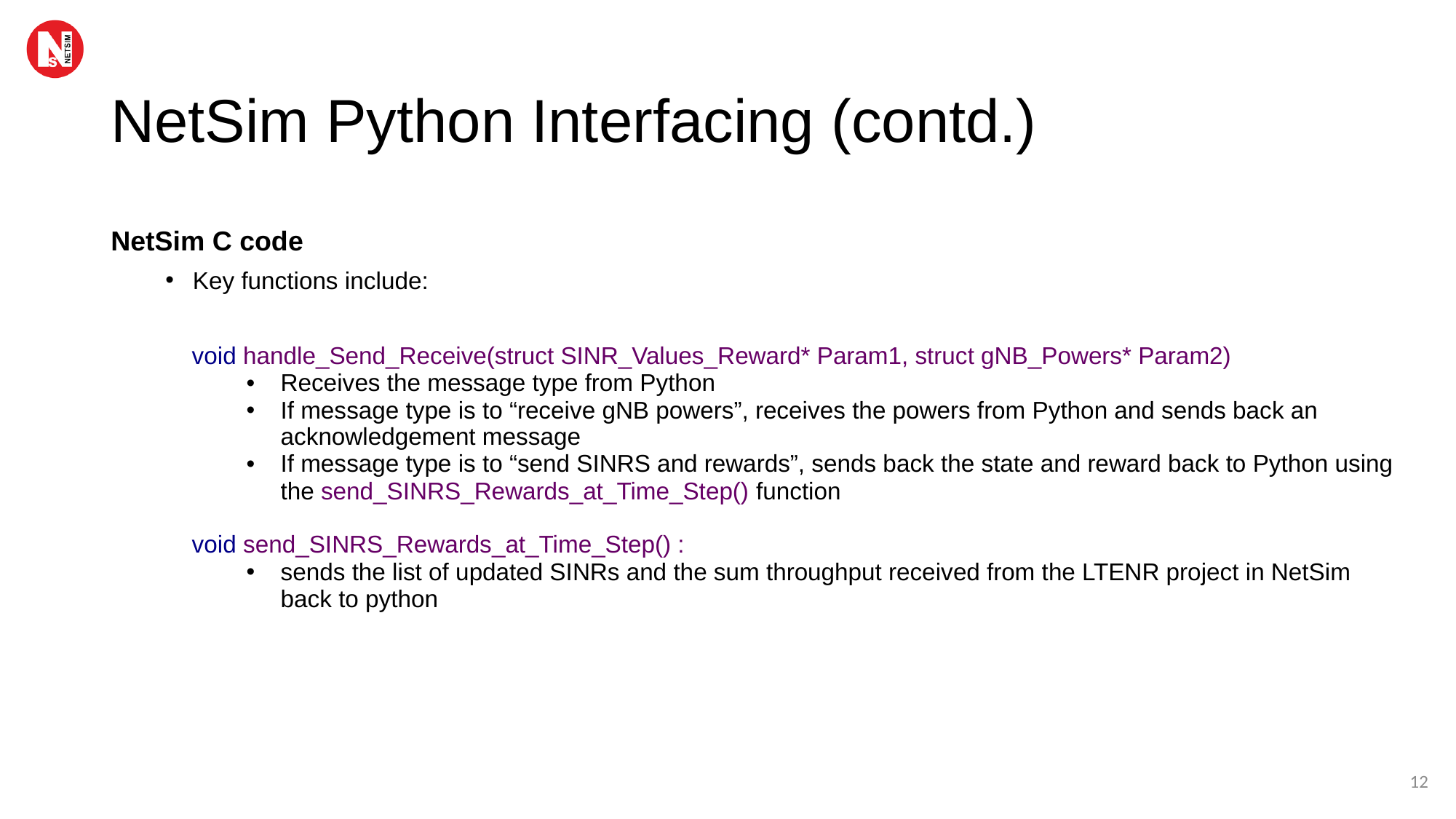

# NetSim Python Interfacing (contd.)
NetSim C code
Key functions include:

| void handle\_Send\_Receive(struct SINR\_Values\_Reward\* Param1, struct gNB\_Powers\* Param2) Receives the message type from Python If message type is to “receive gNB powers”, receives the powers from Python and sends back an acknowledgement message If message type is to “send SINRS and rewards”, sends back the state and reward back to Python using the send\_SINRS\_Rewards\_at\_Time\_Step() function void send\_SINRS\_Rewards\_at\_Time\_Step() : sends the list of updated SINRs and the sum throughput received from the LTENR project in NetSim back to python |
| --- |
12